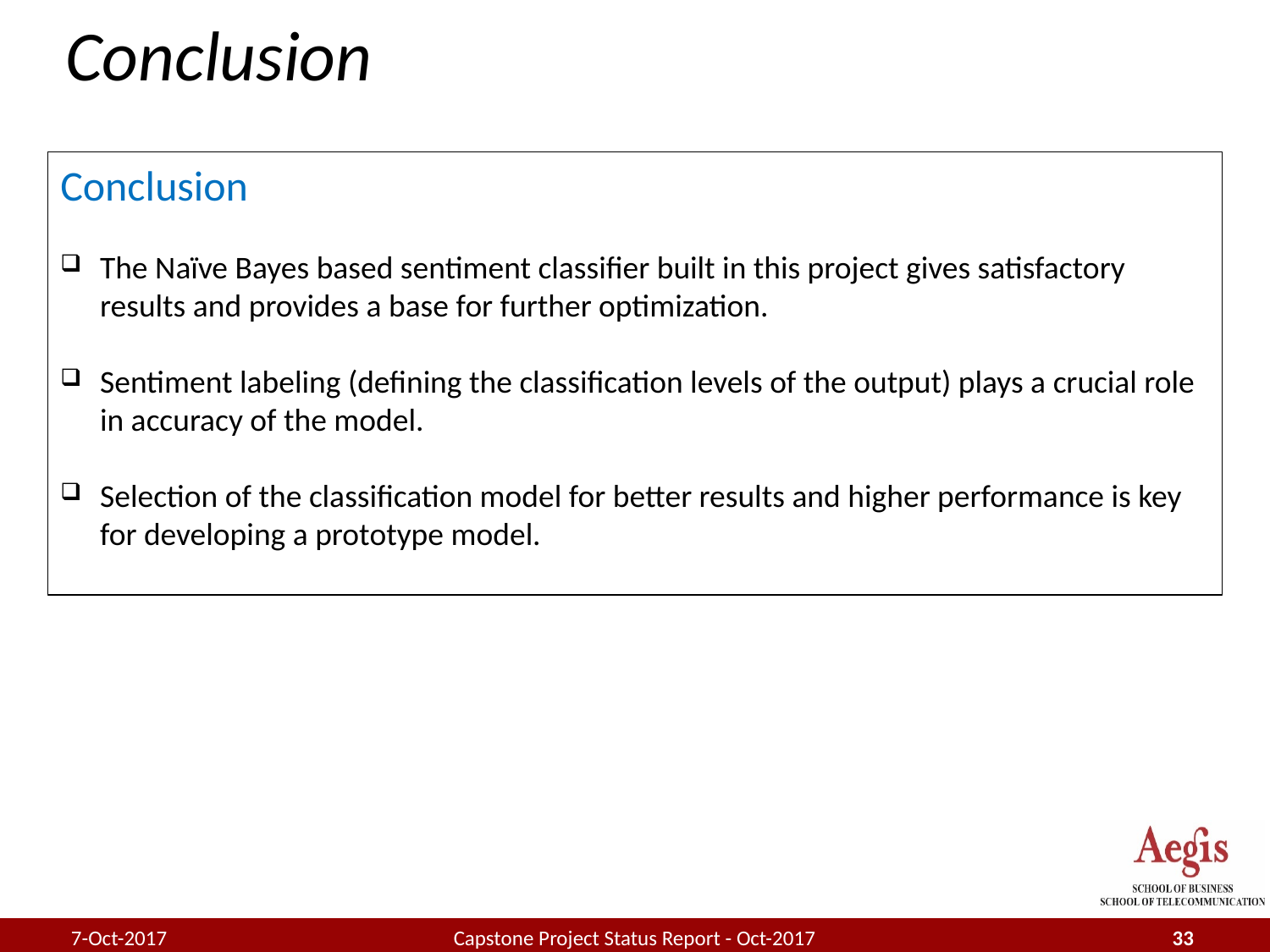

# Conclusion
Conclusion

The Naïve Bayes based sentiment classifier built in this project gives satisfactory results and provides a base for further optimization.

Sentiment labeling (defining the classification levels of the output) plays a crucial role in accuracy of the model.

Selection of the classification model for better results and higher performance is key for developing a prototype model.
7-Oct-2017
Capstone Project Status Report - Oct-2017
33